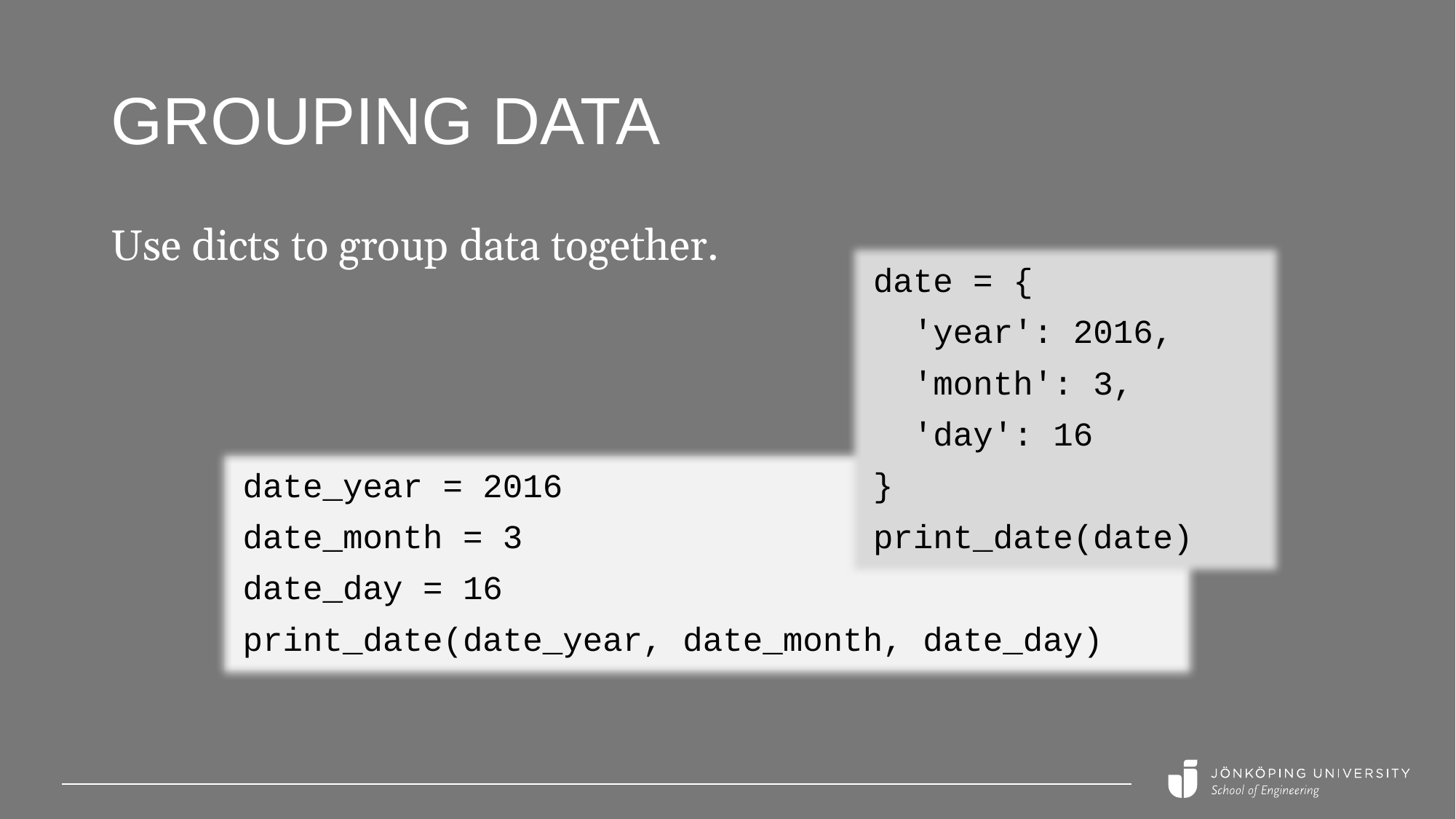

# Grouping data
Use dicts to group data together.
date = {
  'year': 2016,
  'month': 3,
  'day': 16
}
print_date(date)
date_year = 2016
date_month = 3
date_day = 16
print_date(date_year, date_month, date_day)